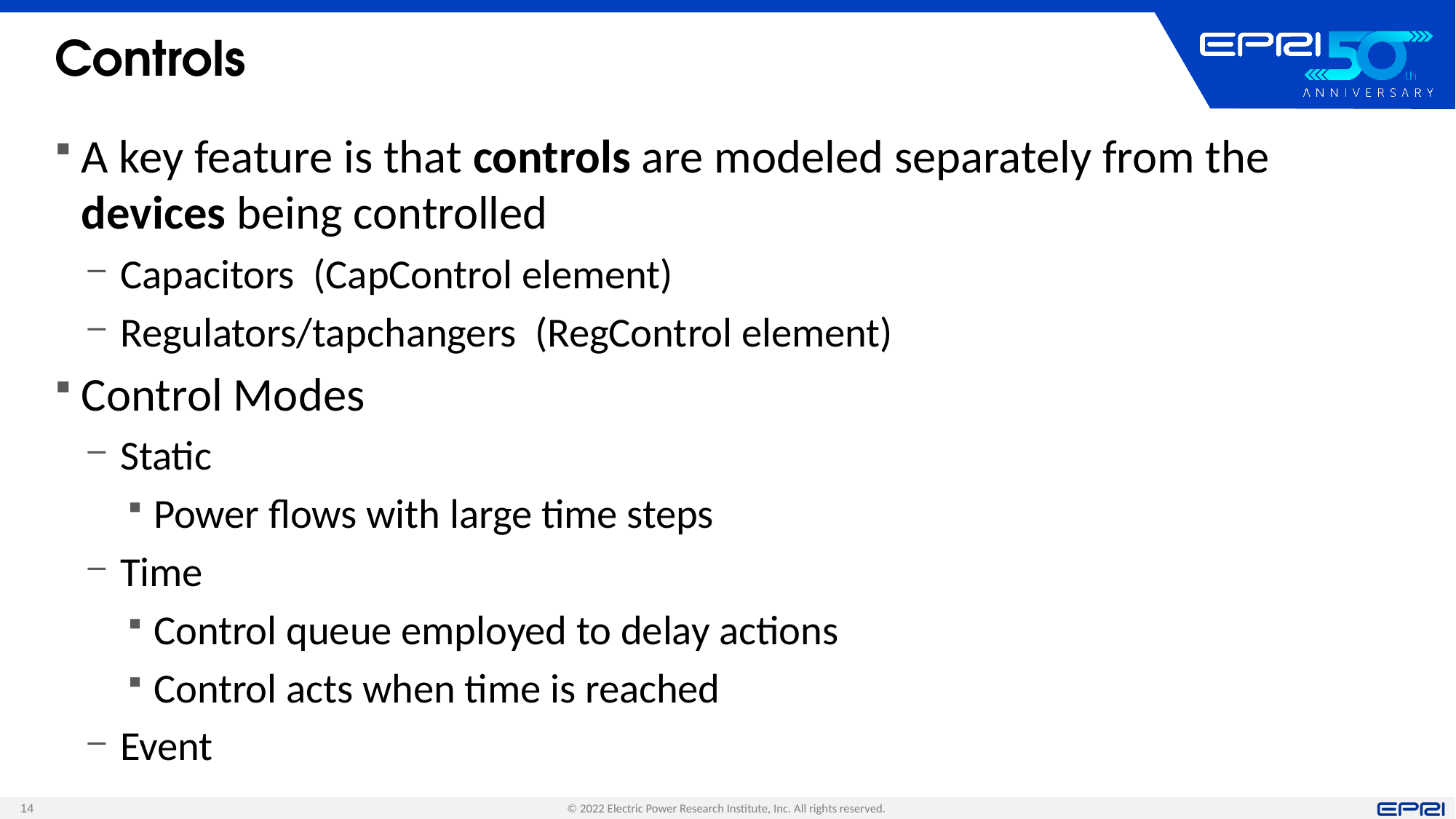

# Controls
A key feature is that controls are modeled separately from the devices being controlled
Capacitors  (CapControl element)
Regulators/tapchangers  (RegControl element)
Control Modes
Static
Power flows with large time steps
Time
Control queue employed to delay actions
Control acts when time is reached
Event